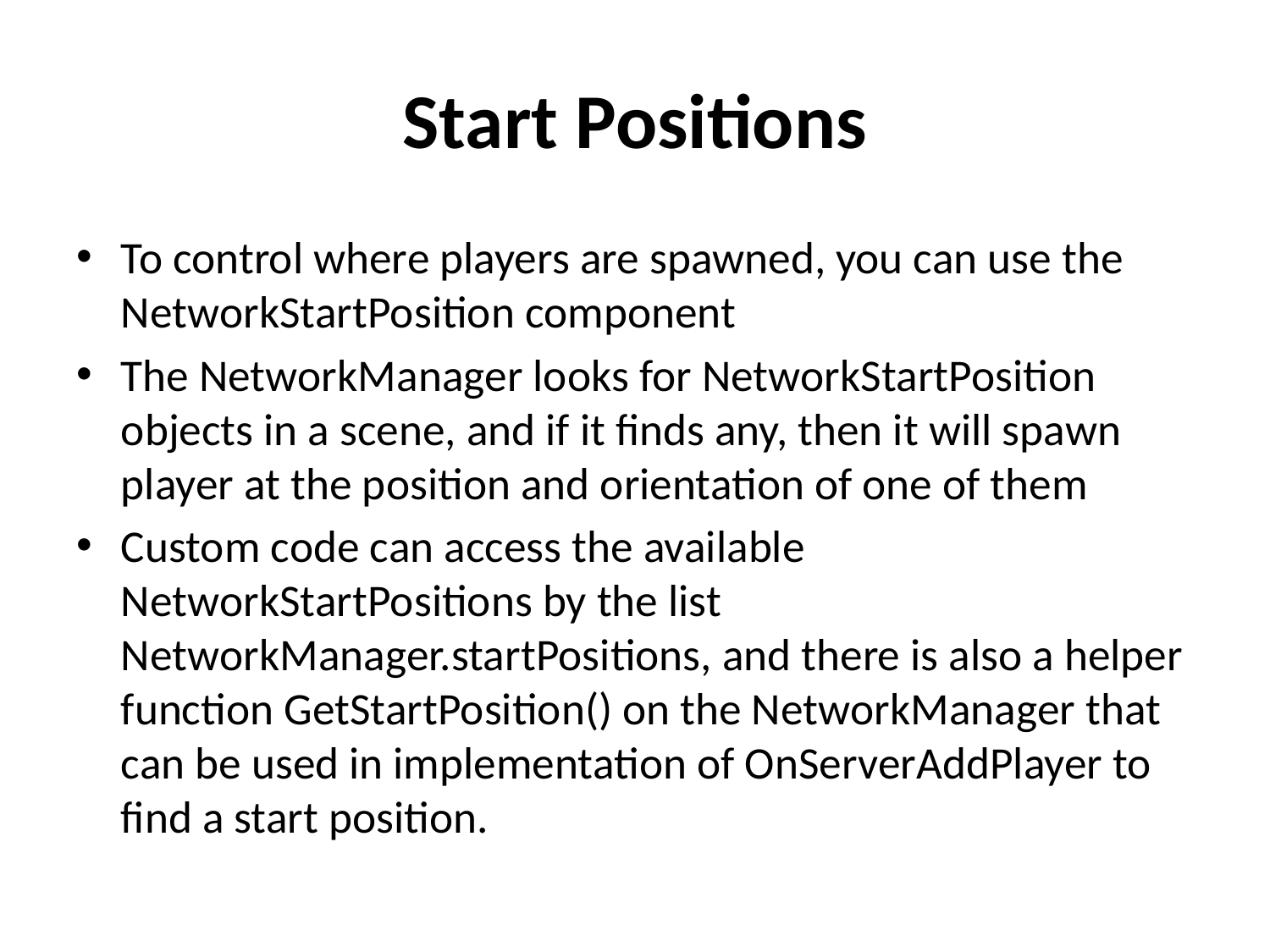

# Start Positions
To control where players are spawned, you can use the NetworkStartPosition component
The NetworkManager looks for NetworkStartPosition objects in a scene, and if it finds any, then it will spawn player at the position and orientation of one of them
Custom code can access the available NetworkStartPositions by the list NetworkManager.startPositions, and there is also a helper function GetStartPosition() on the NetworkManager that can be used in implementation of OnServerAddPlayer to find a start position.